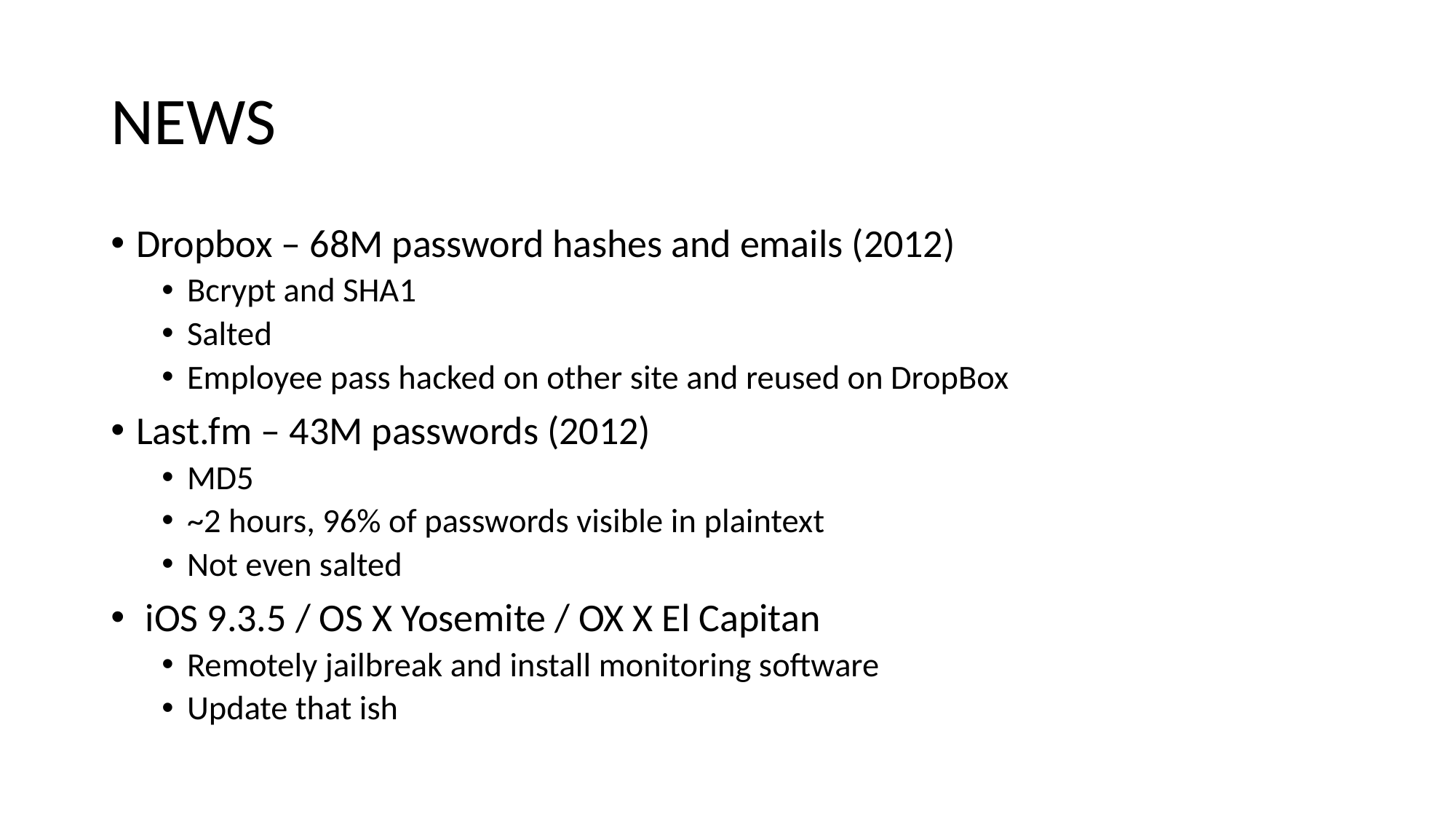

# NEWS
Dropbox – 68M password hashes and emails (2012)
Bcrypt and SHA1
Salted
Employee pass hacked on other site and reused on DropBox
Last.fm – 43M passwords (2012)
MD5
~2 hours, 96% of passwords visible in plaintext
Not even salted
 iOS 9.3.5 / OS X Yosemite / OX X El Capitan
Remotely jailbreak and install monitoring software
Update that ish